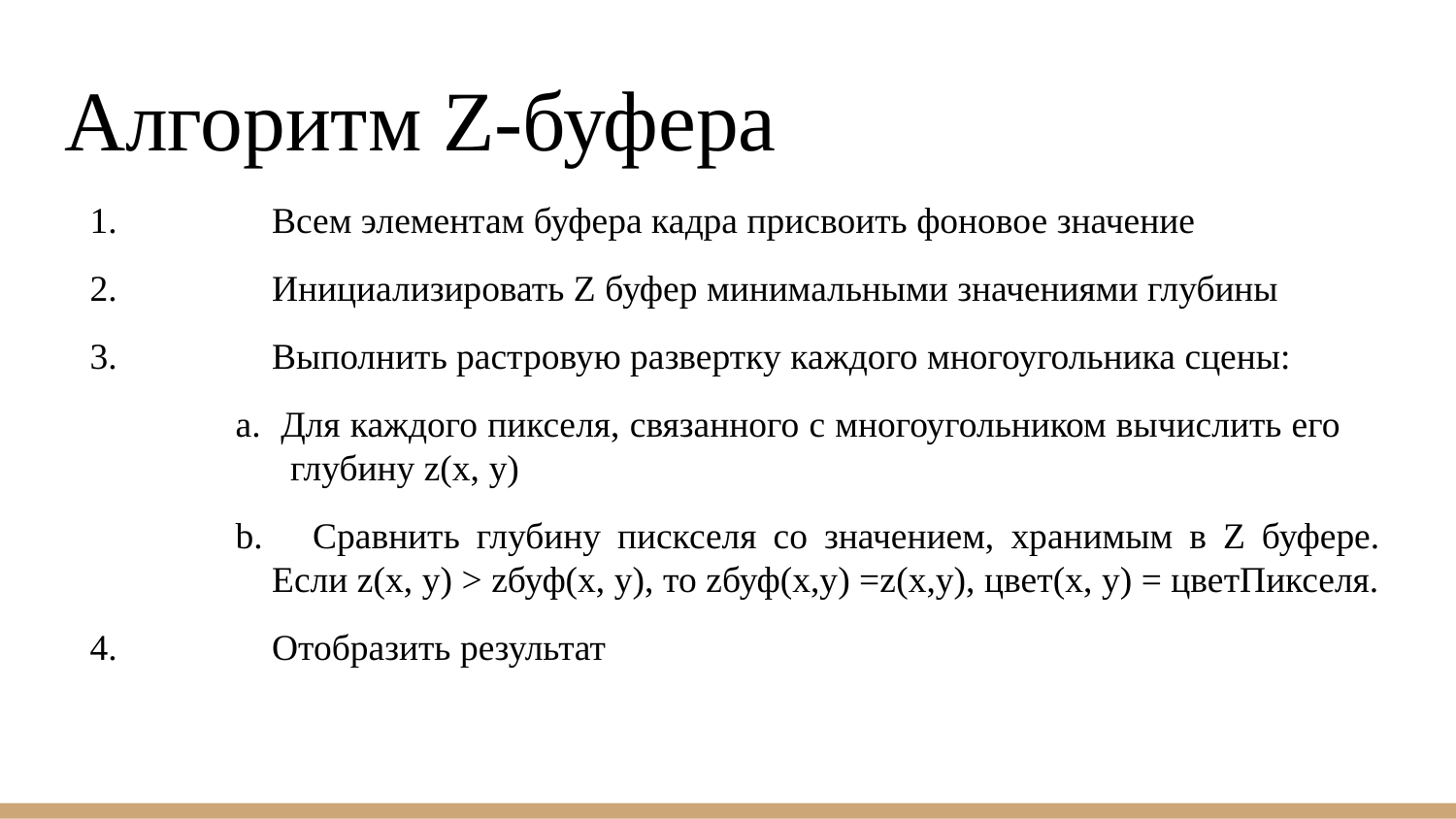

# Алгоритм Z-буфера
1. 	Всем элементам буфера кадра присвоить фоновое значение
2. 	Инициализировать Z буфер минимальными значениями глубины
3. 	Выполнить растровую развертку каждого многоугольника сцены:
a.  Для каждого пикселя, связанного с многоугольником вычислить его       глубину z(x, y)
b.   Сравнить глубину пискселя со значением, хранимым в Z буфере.
Если z(x, y) > zбуф(x, y), то zбуф(x,y) =z(x,y), цвет(x, y) = цветПикселя.
4. 	Отобразить результат